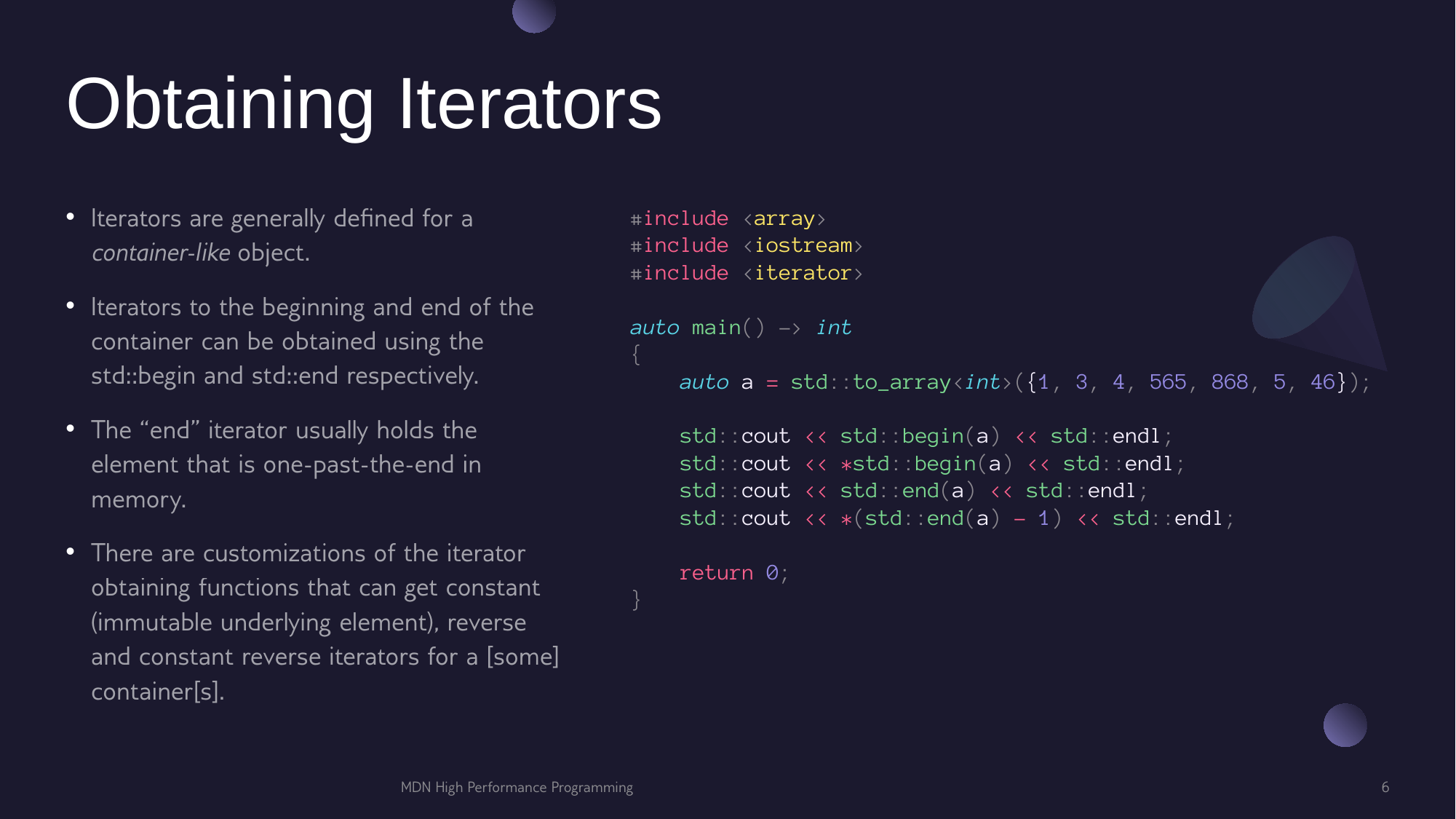

# Obtaining Iterators
Iterators are generally defined for a container-like object.
Iterators to the beginning and end of the container can be obtained using the std::begin and std::end respectively.
The “end” iterator usually holds the element that is one-past-the-end in memory.
There are customizations of the iterator obtaining functions that can get constant (immutable underlying element), reverse and constant reverse iterators for a [some] container[s].
#include <array>
#include <iostream>
#include <iterator>
auto main() -> int
{
    auto a = std::to_array<int>({1, 3, 4, 565, 868, 5, 46});

    std::cout << std::begin(a) << std::endl;
    std::cout << *std::begin(a) << std::endl;
    std::cout << std::end(a) << std::endl;
    std::cout << *(std::end(a) - 1) << std::endl;
    return 0;
}

MDN High Performance Programming
6